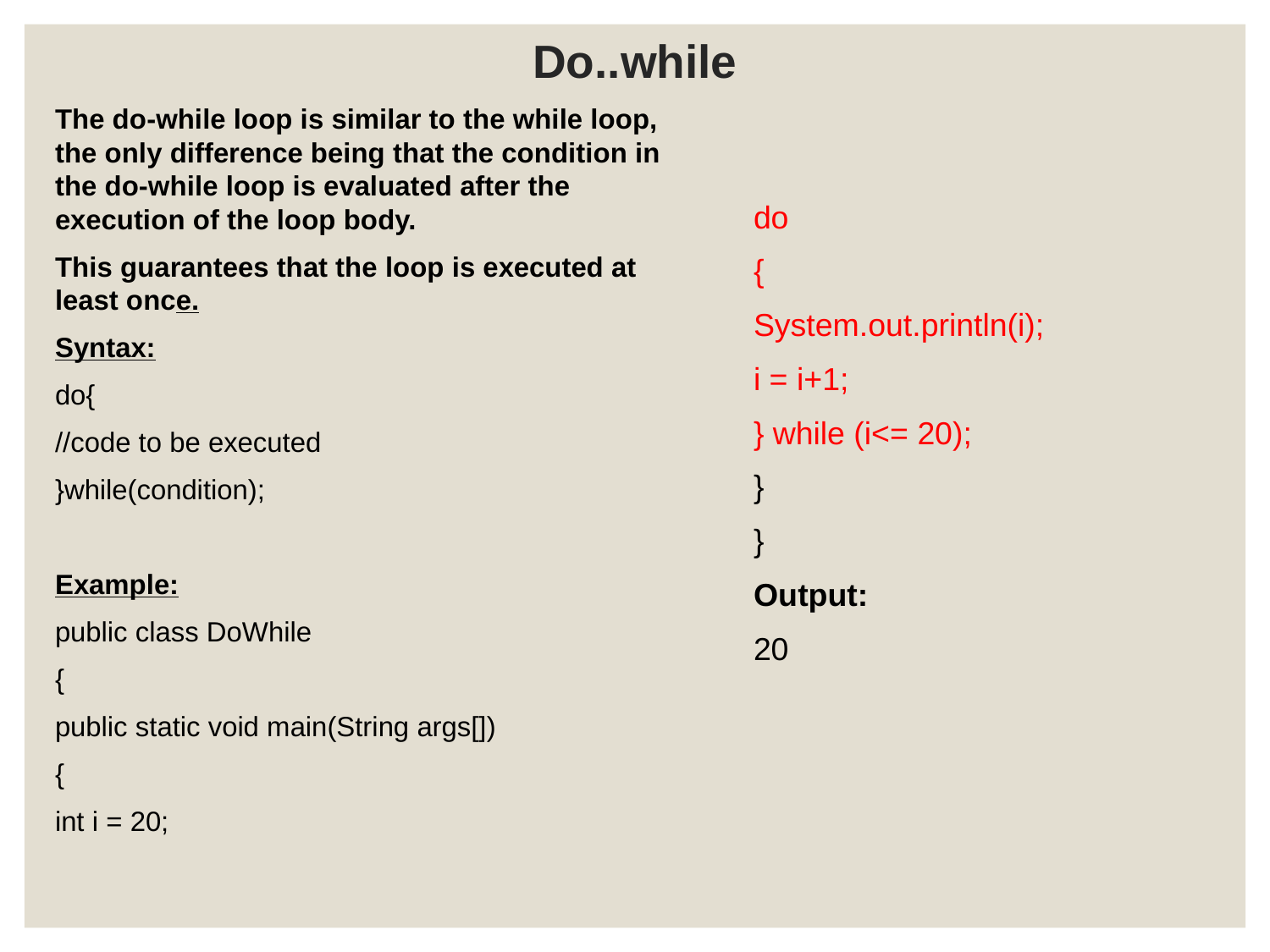

# Do..while
The do-while loop is similar to the while loop, the only difference being that the condition in the do-while loop is evaluated after the execution of the loop body.
This guarantees that the loop is executed at least once.
Syntax:
do{
//code to be executed
}while(condition);

Example:
public class DoWhile
{
public static void main(String args[])
{
int i = 20;

do
{
System.out.println(i);
i = i+1;
} while (i<= 20);
}
}
Output:
20